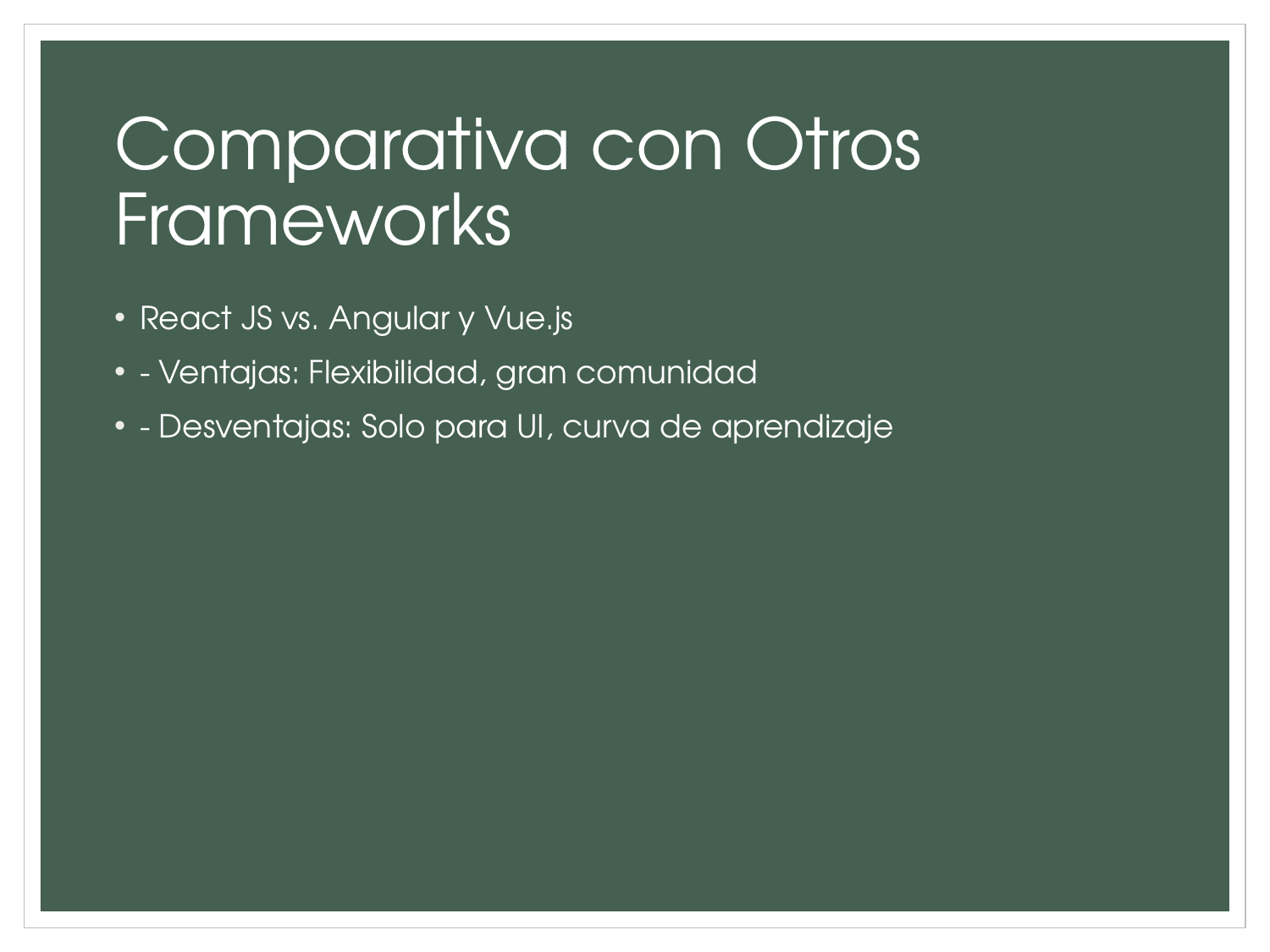

# Comparativa con Otros Frameworks
React JS vs. Angular y Vue.js
- Ventajas: Flexibilidad, gran comunidad
- Desventajas: Solo para UI, curva de aprendizaje